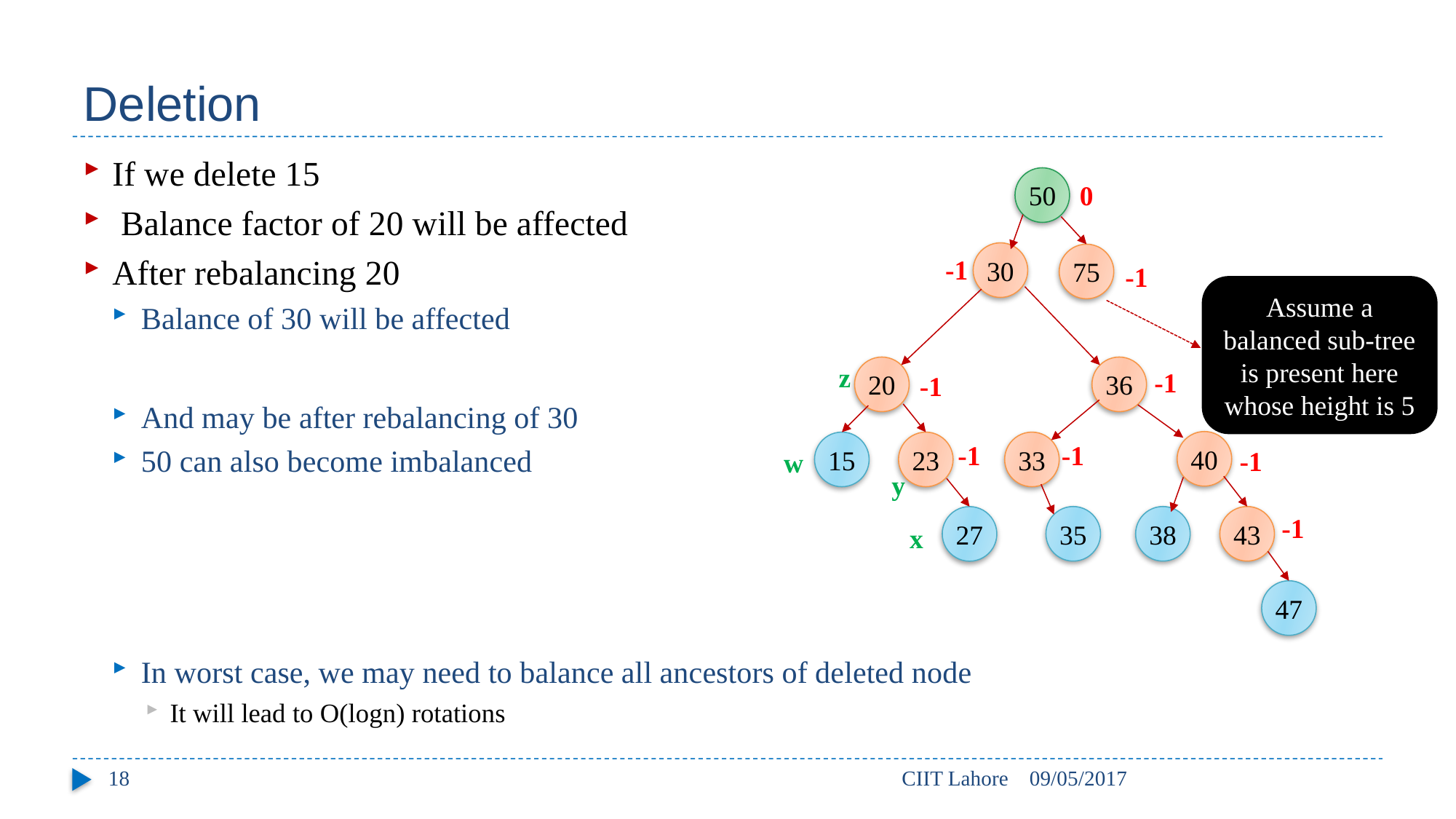

# Deletion
If we delete 15
 Balance factor of 20 will be affected
After rebalancing 20
Balance of 30 will be affected

And may be after rebalancing of 30
50 can also become imbalanced

In worst case, we may need to balance all ancestors of deleted node
It will lead to O(logn) rotations

50
0
30
75
-1
-1
Assume a balanced sub-tree is present here whose height is 5
z
20
36
-1
-1
40
15
23
33
-1
-1
-1
w
y
-1
35
38
43
27
x
47
18
CIIT Lahore
09/05/2017